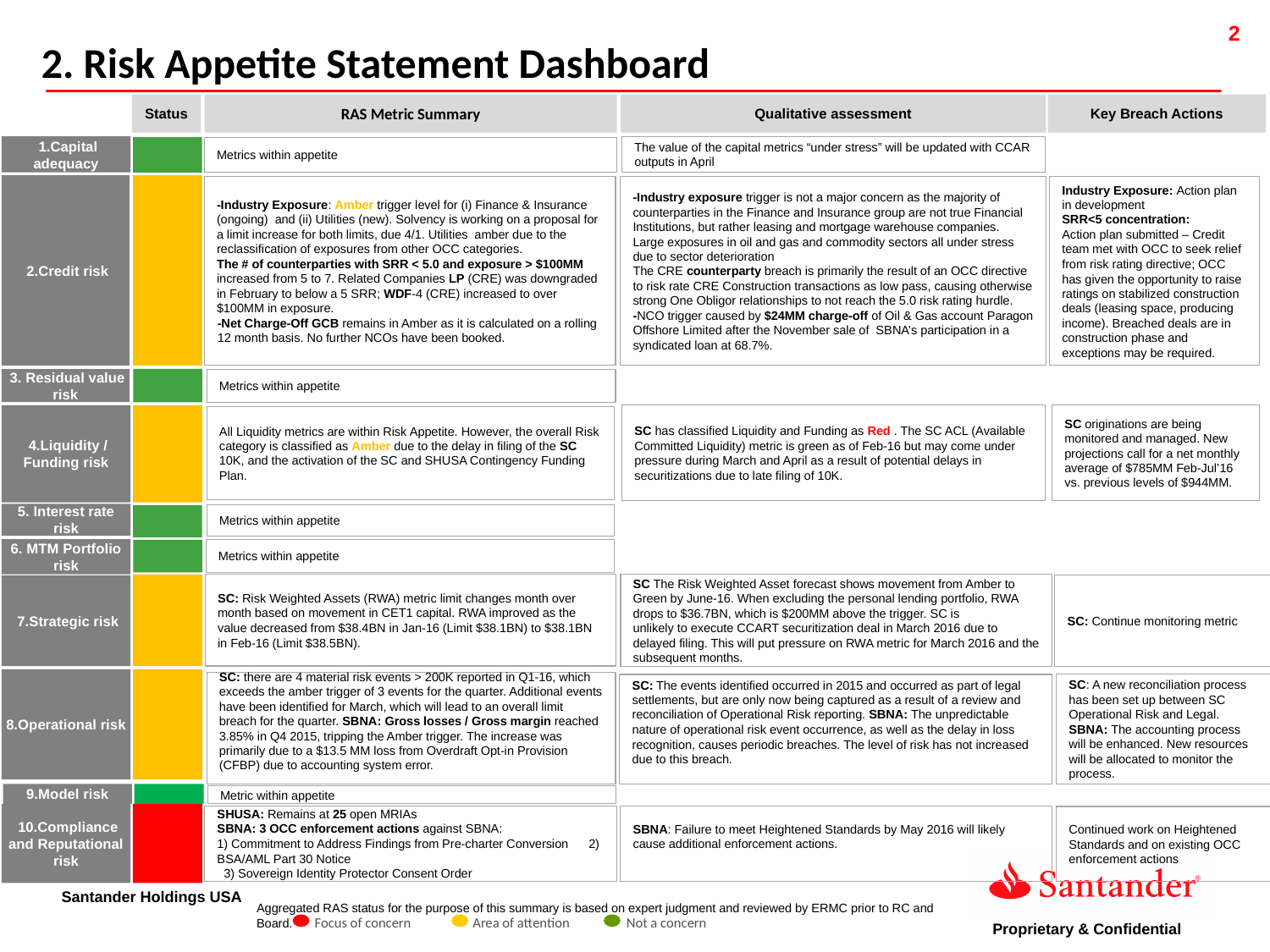

2. Risk Appetite Statement Dashboard
Status
Key Breach Actions
Qualitative assessment
RAS Metric Summary
 1.Capital adequacy
The value of the capital metrics “under stress” will be updated with CCAR outputs in April

Metrics within appetite
 2.Credit risk

-Industry exposure trigger is not a major concern as the majority of counterparties in the Finance and Insurance group are not true Financial Institutions, but rather leasing and mortgage warehouse companies.
Large exposures in oil and gas and commodity sectors all under stress due to sector deterioration
The CRE counterparty breach is primarily the result of an OCC directive to risk rate CRE Construction transactions as low pass, causing otherwise strong One Obligor relationships to not reach the 5.0 risk rating hurdle.
-NCO trigger caused by $24MM charge-off of Oil & Gas account Paragon Offshore Limited after the November sale of  SBNA’s participation in a syndicated loan at 68.7%.
-Industry Exposure: Amber trigger level for (i) Finance & Insurance (ongoing)  and (ii) Utilities (new). Solvency is working on a proposal for a limit increase for both limits, due 4/1. Utilities  amber due to the reclassification of exposures from other OCC categories.
The # of counterparties with SRR < 5.0 and exposure > $100MM increased from 5 to 7. Related Companies LP (CRE) was downgraded in February to below a 5 SRR; WDF-4 (CRE) increased to over $100MM in exposure.
-Net Charge-Off GCB remains in Amber as it is calculated on a rolling 12 month basis. No further NCOs have been booked.
Industry Exposure: Action plan in development
SRR<5 concentration:
Action plan submitted – Credit team met with OCC to seek relief from risk rating directive; OCC has given the opportunity to raise ratings on stabilized construction deals (leasing space, producing income). Breached deals are in construction phase and exceptions may be required.

 3. Residual value risk
Metrics within appetite
SC has classified Liquidity and Funding as Red . The SC ACL (Available Committed Liquidity) metric is green as of Feb-16 but may come under pressure during March and April as a result of potential delays in securitizations due to late filing of 10K.
SC originations are being monitored and managed. New projections call for a net monthly average of $785MM Feb-Jul’16 vs. previous levels of $944MM.

 4.Liquidity / Funding risk
All Liquidity metrics are within Risk Appetite. However, the overall Risk category is classified as Amber due to the delay in filing of the SC 10K, and the activation of the SC and SHUSA Contingency Funding Plan.
5. Interest rate risk
Metrics within appetite

6. MTM Portfolio risk

Metrics within appetite

SC: Risk Weighted Assets (RWA) metric limit changes month over month based on movement in CET1 capital. RWA improved as the value decreased from $38.4BN in Jan-16 (Limit $38.1BN) to $38.1BN in Feb-16 (Limit $38.5BN).
SC The Risk Weighted Asset forecast shows movement from Amber to Green by June-16. When excluding the personal lending portfolio, RWA drops to $36.7BN, which is $200MM above the trigger. SC is
unlikely to execute CCART securitization deal in March 2016 due to delayed filing. This will put pressure on RWA metric for March 2016 and the subsequent months.
 7.Strategic risk
SC: Continue monitoring metric
8.Operational risk

SC: there are 4 material risk events > 200K reported in Q1-16, which exceeds the amber trigger of 3 events for the quarter. Additional events have been identified for March, which will lead to an overall limit breach for the quarter. SBNA: Gross losses / Gross margin reached 3.85% in Q4 2015, tripping the Amber trigger. The increase was primarily due to a $13.5 MM loss from Overdraft Opt-in Provision (CFBP) due to accounting system error.

SC: A new reconciliation process has been set up between SC Operational Risk and Legal. SBNA: The accounting process will be enhanced. New resources will be allocated to monitor the process.
SC: The events identified occurred in 2015 and occurred as part of legal settlements, but are only now being captured as a result of a review and reconciliation of Operational Risk reporting. SBNA: The unpredictable nature of operational risk event occurrence, as well as the delay in loss recognition, causes periodic breaches. The level of risk has not increased due to this breach.

9.Model risk

Metric within appetite

 10.Compliance and Reputational risk

SHUSA: Remains at 25 open MRIAs
SBNA: 3 OCC enforcement actions against SBNA:
1) Commitment to Address Findings from Pre-charter Conversion      2) BSA/AML Part 30 Notice                                                                             3) Sovereign Identity Protector Consent Order

SBNA: Failure to meet Heightened Standards by May 2016 will likely cause additional enforcement actions.

Continued work on Heightened Standards and on existing OCC enforcement actions
Aggregated RAS status for the purpose of this summary is based on expert judgment and reviewed by ERMC prior to RC and Board.
Focus of concern
Area of attention
Not a concern